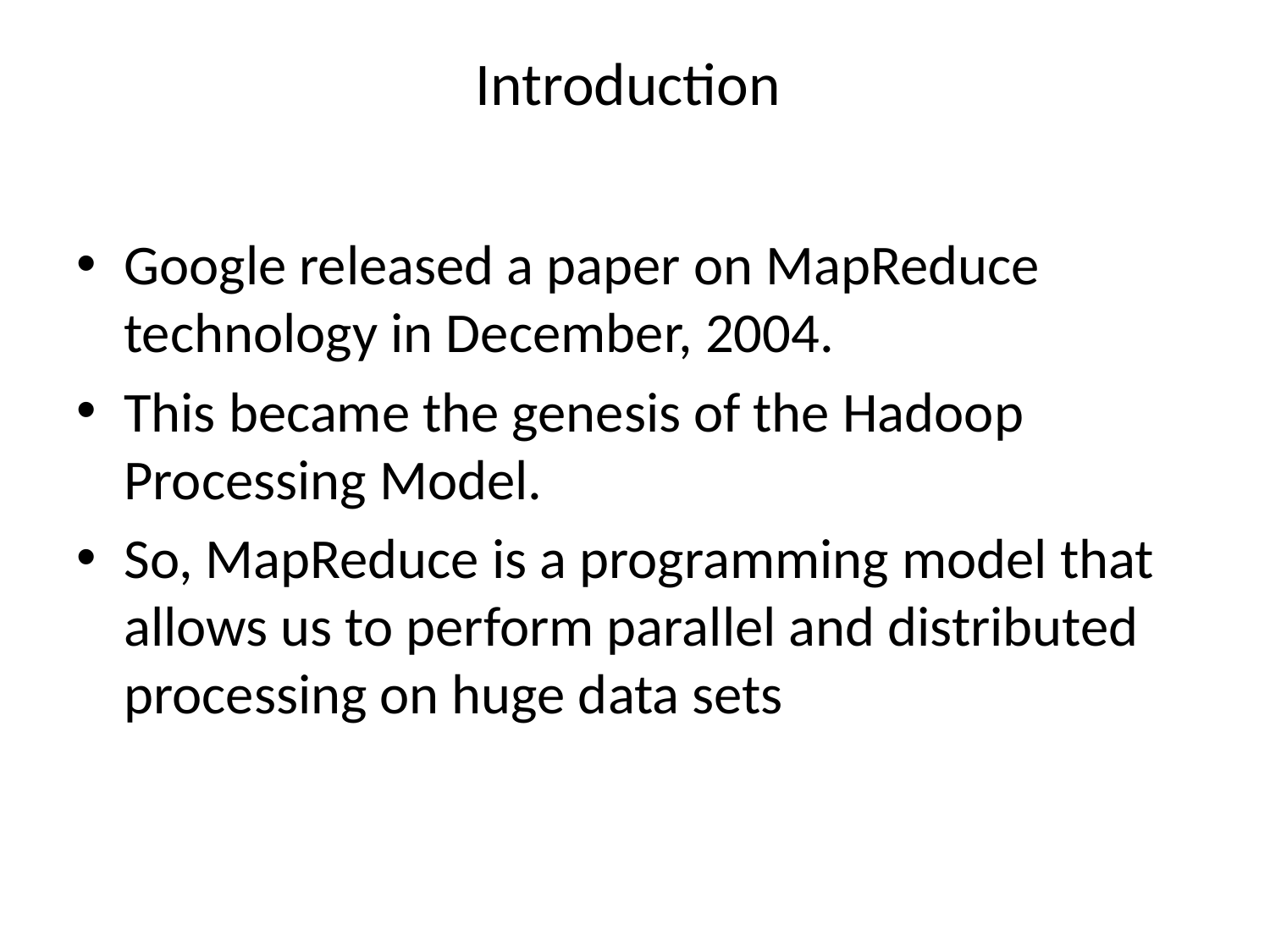

# Introduction
Google released a paper on MapReduce technology in December, 2004.
This became the genesis of the Hadoop Processing Model.
So, MapReduce is a programming model that allows us to perform parallel and distributed processing on huge data sets